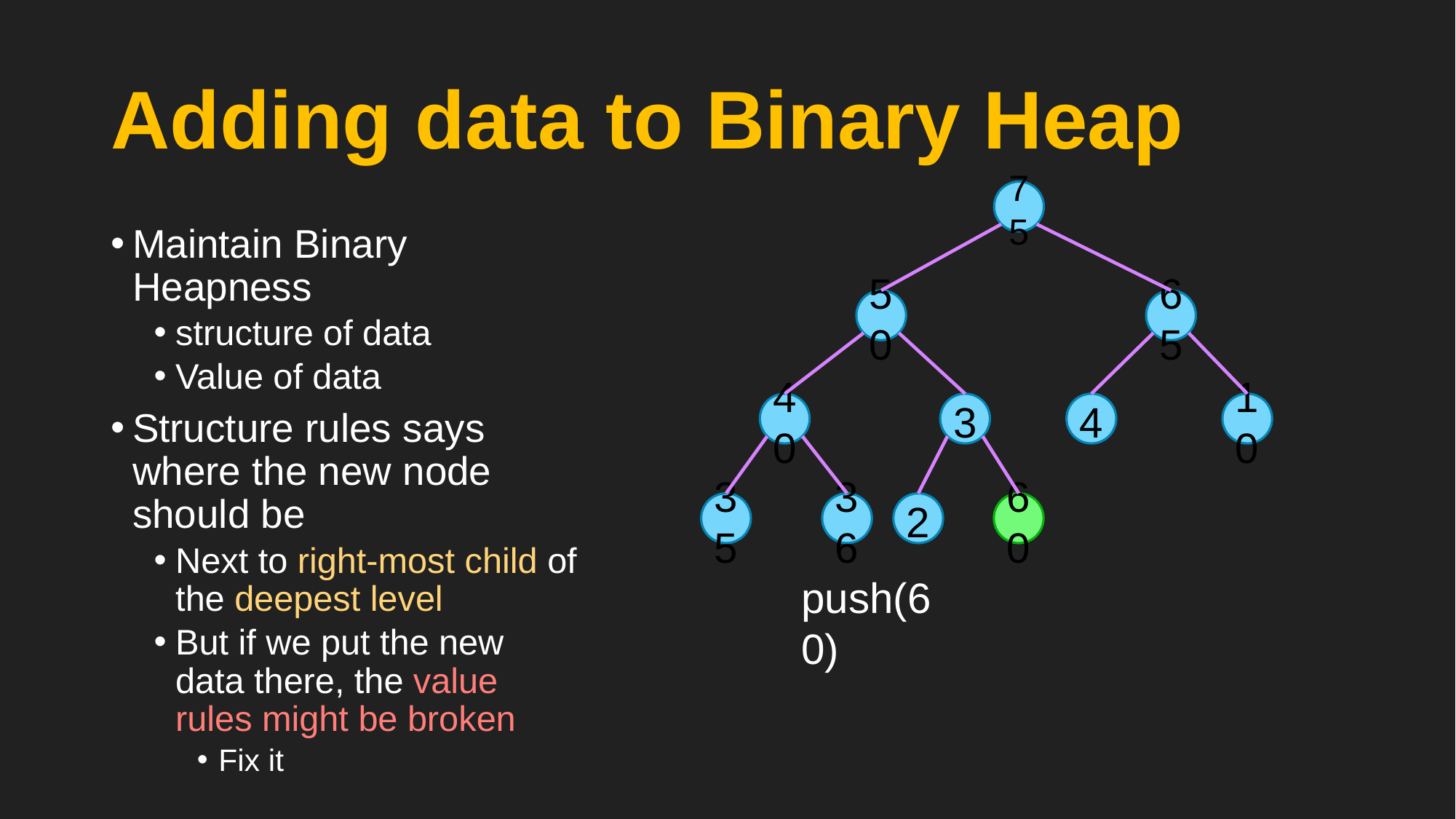

# Adding data to Binary Heap
75
Maintain Binary Heapness
structure of data
Value of data
Structure rules says where the new node should be
Next to right-most child of the deepest level
But if we put the new data there, the value rules might be broken
Fix it
50
65
40
3
4
10
35
36
2
60
push(60)